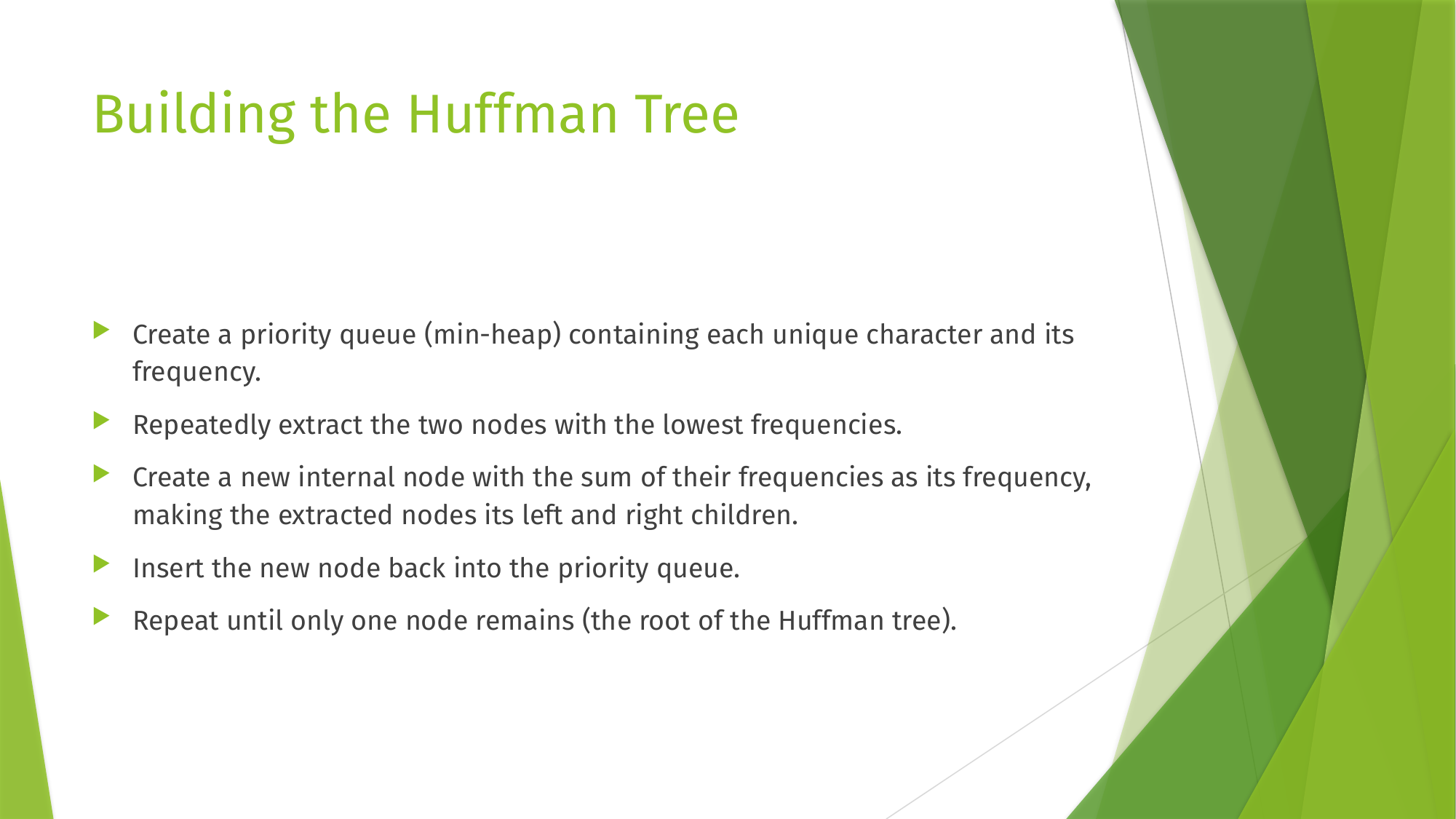

# Building the Huffman Tree

Create a priority queue (min-heap) containing each unique character and its frequency.
Repeatedly extract the two nodes with the lowest frequencies.
Create a new internal node with the sum of their frequencies as its frequency, making the extracted nodes its left and right children.
Insert the new node back into the priority queue.
Repeat until only one node remains (the root of the Huffman tree).